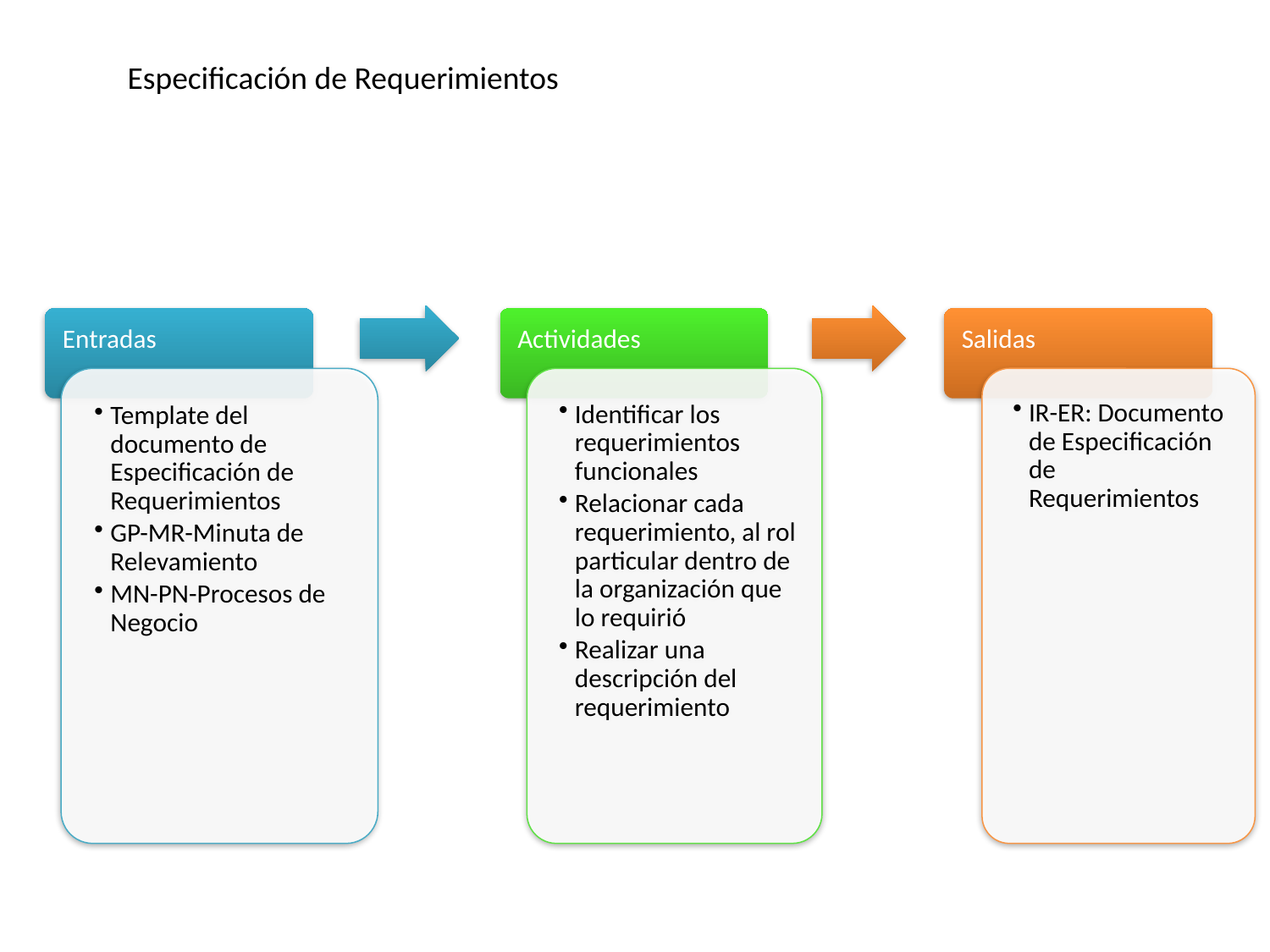

Especificación de Requerimientos

Entradas
Template del documento de Especificación de Requerimientos
GP-MR-Minuta de Relevamiento
MN-PN-Procesos de Negocio

Actividades
Identificar los requerimientos funcionales
Relacionar cada requerimiento, al rol particular dentro de la organización que lo requirió
Realizar una descripción del requerimiento

Salidas
IR-ER: Documento de Especificación de Requerimientos